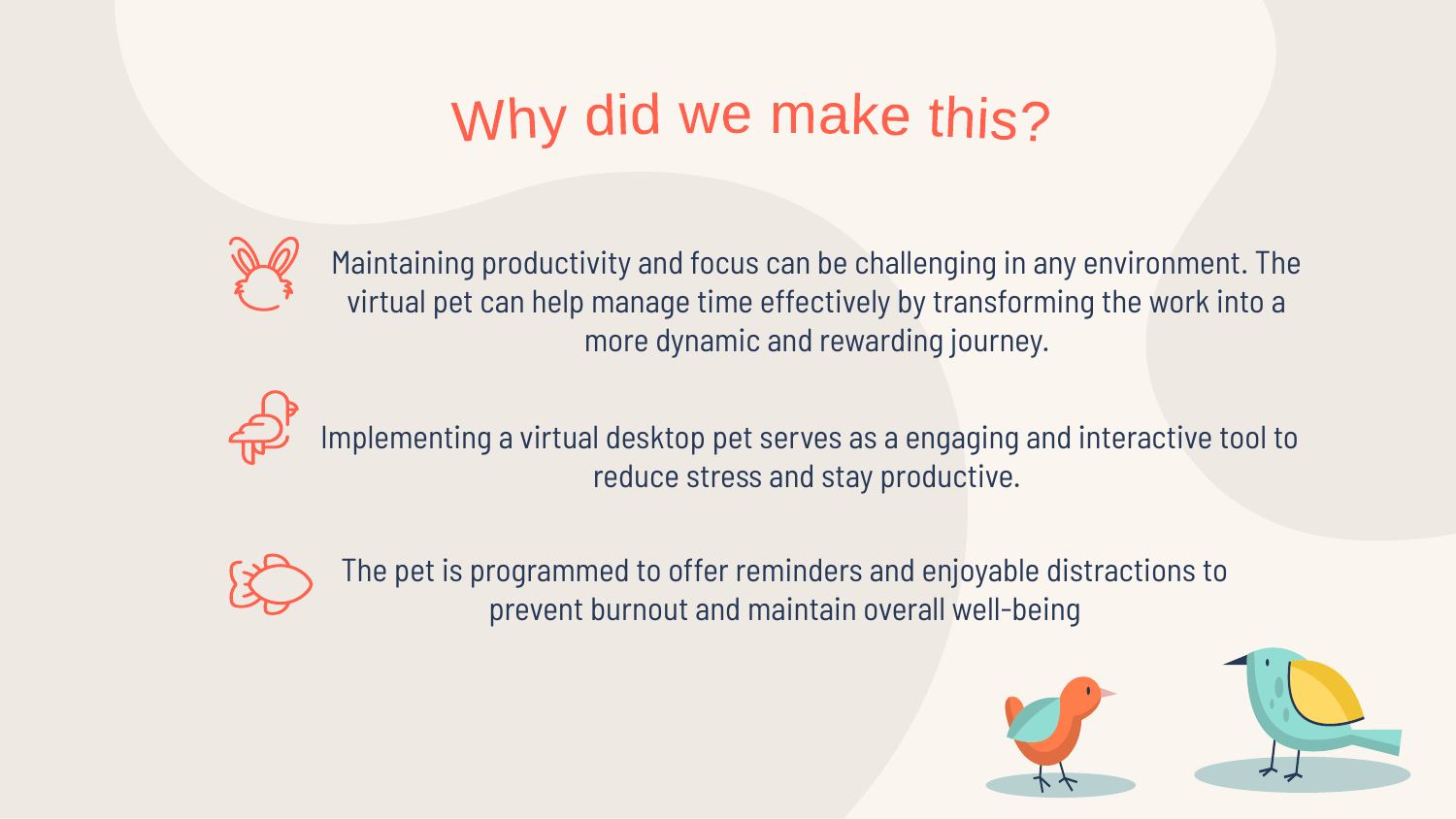

Why did we make this?
Maintaining productivity and focus can be challenging in any environment. The virtual pet can help manage time effectively by transforming the work into a more dynamic and rewarding journey.

Implementing a virtual desktop pet serves as a engaging and interactive tool to reduce stress and stay productive.

The pet is programmed to offer reminders and enjoyable distractions to prevent burnout and maintain overall well-being